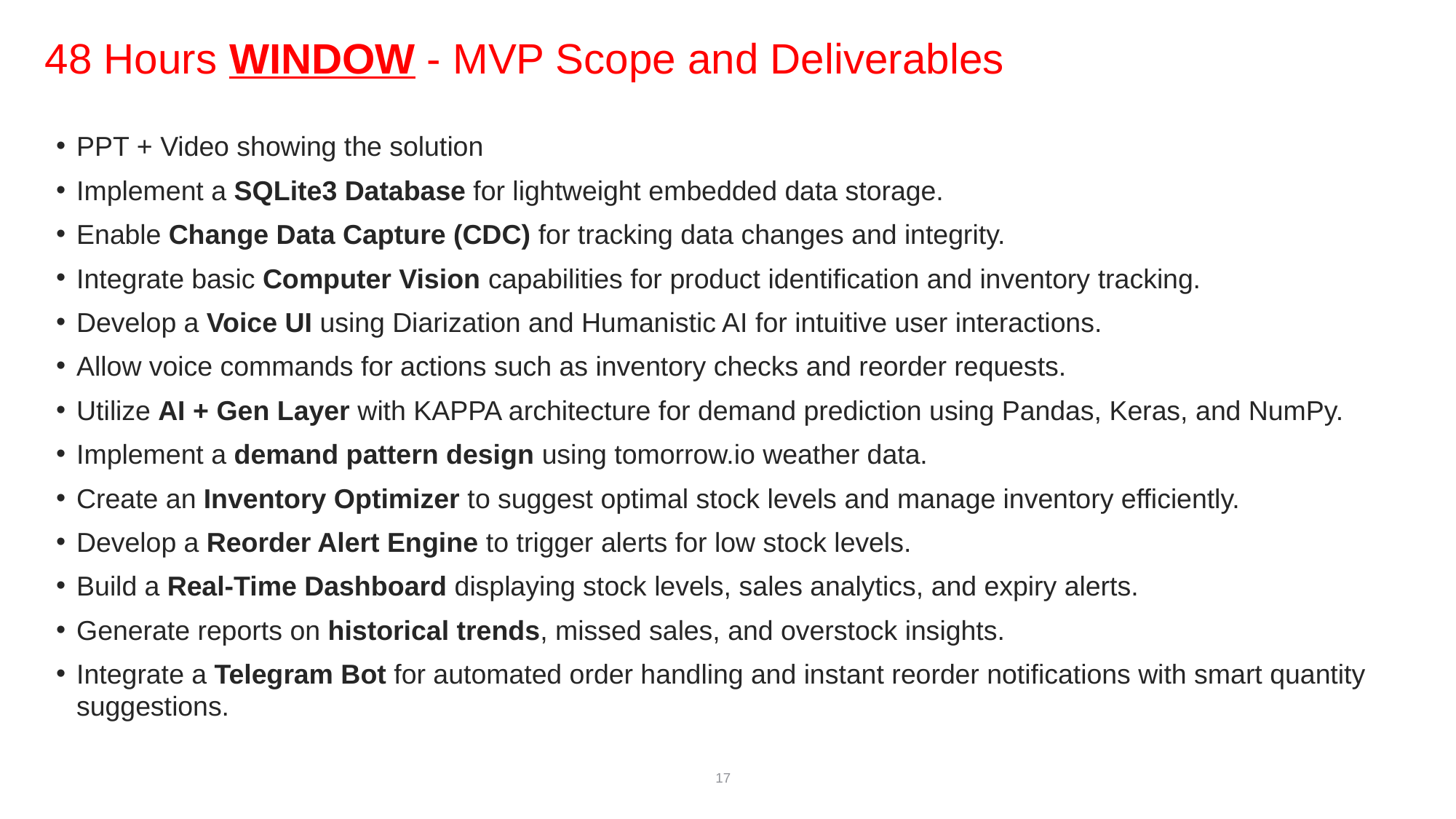

48 Hours WINDOW - MVP Scope and Deliverables
PPT + Video showing the solution
Implement a SQLite3 Database for lightweight embedded data storage.
Enable Change Data Capture (CDC) for tracking data changes and integrity.
Integrate basic Computer Vision capabilities for product identification and inventory tracking.
Develop a Voice UI using Diarization and Humanistic AI for intuitive user interactions.
Allow voice commands for actions such as inventory checks and reorder requests.
Utilize AI + Gen Layer with KAPPA architecture for demand prediction using Pandas, Keras, and NumPy.
Implement a demand pattern design using tomorrow.io weather data.
Create an Inventory Optimizer to suggest optimal stock levels and manage inventory efficiently.
Develop a Reorder Alert Engine to trigger alerts for low stock levels.
Build a Real-Time Dashboard displaying stock levels, sales analytics, and expiry alerts.
Generate reports on historical trends, missed sales, and overstock insights.
Integrate a Telegram Bot for automated order handling and instant reorder notifications with smart quantity suggestions.
17